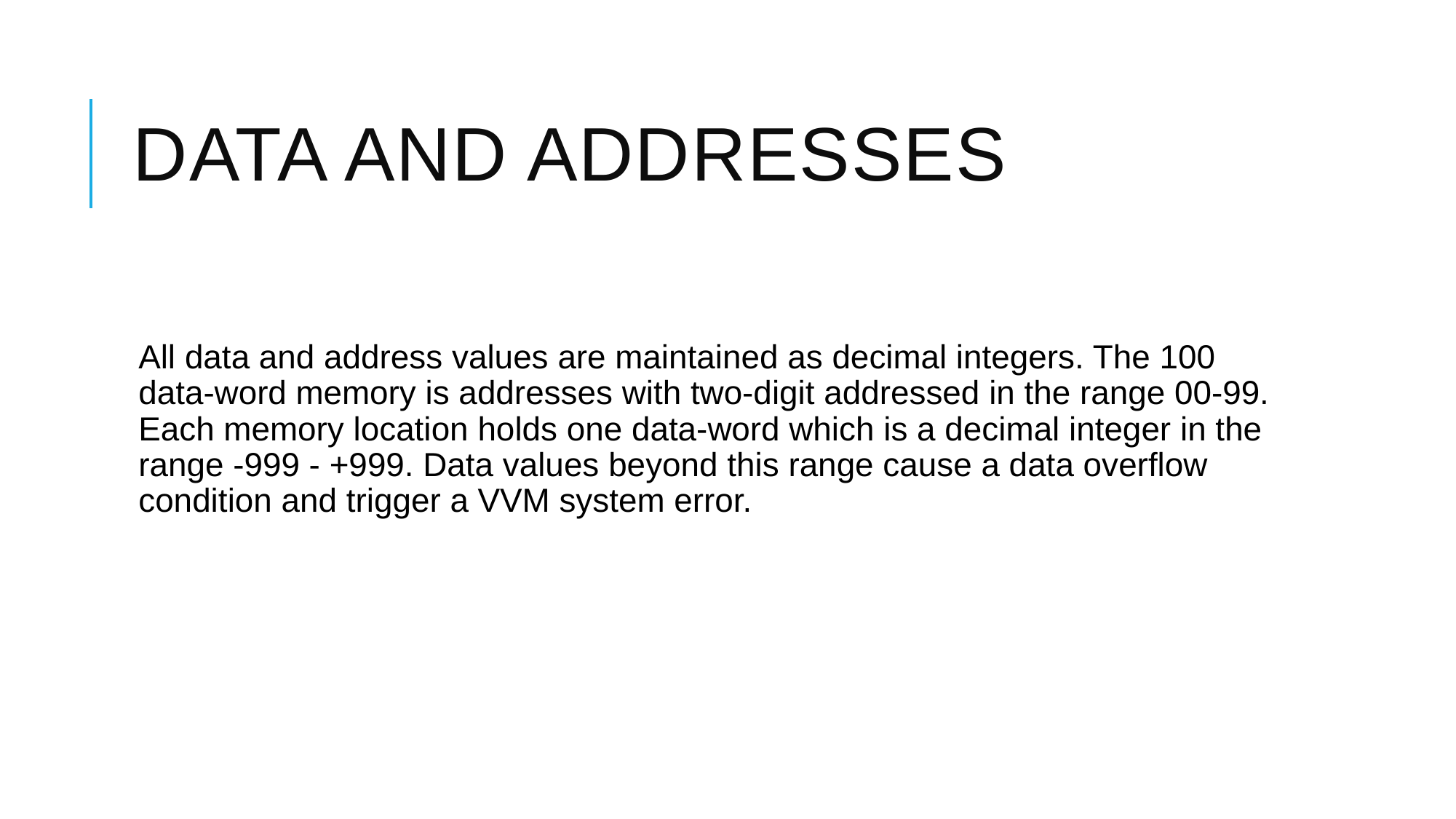

# Data and Addresses

All data and address values are maintained as decimal integers. The 100 data-word memory is addresses with two-digit addressed in the range 00-99. Each memory location holds one data-word which is a decimal integer in the range -999 - +999. Data values beyond this range cause a data overflow condition and trigger a VVM system error.